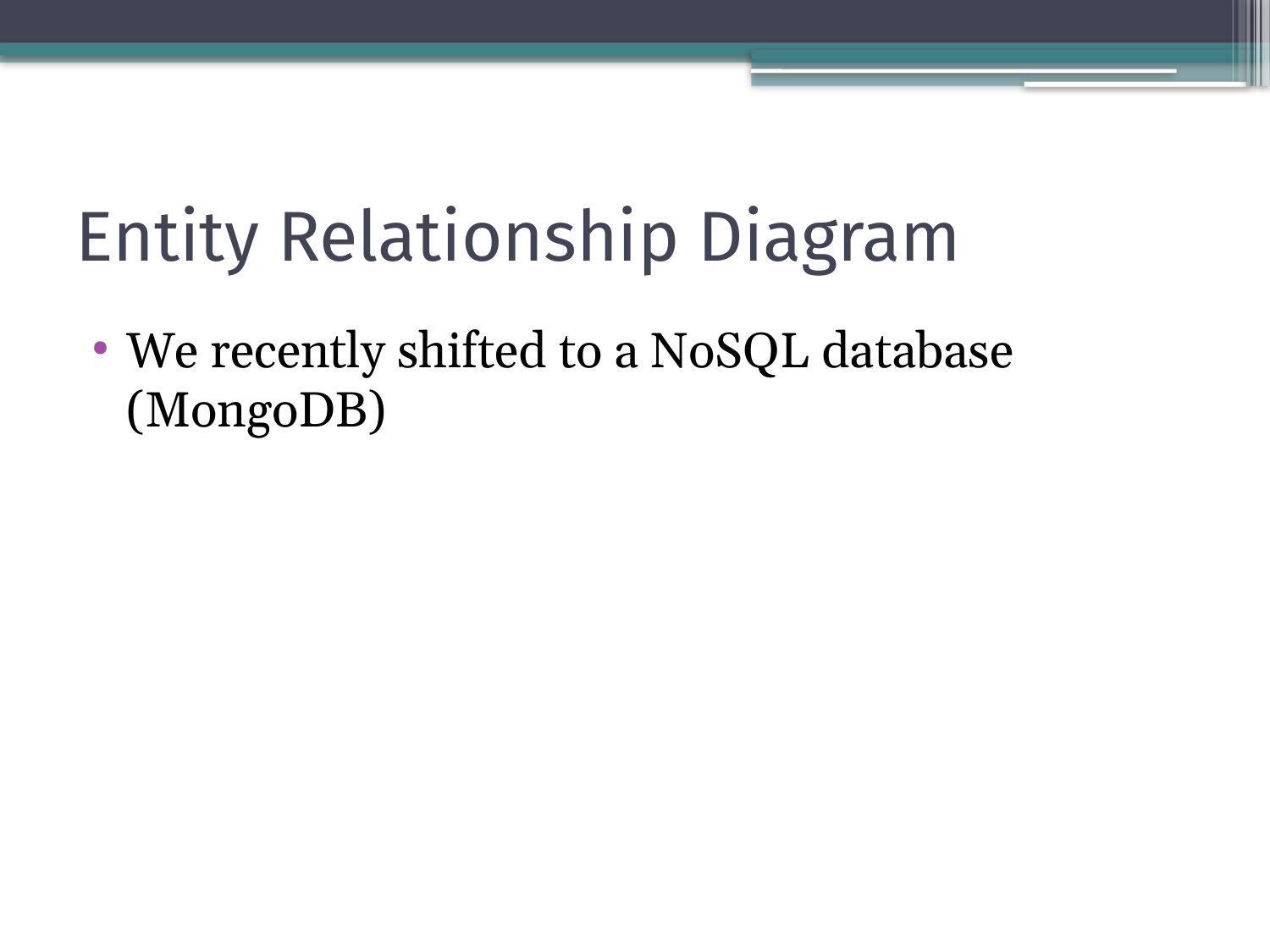

# Entity Relationship Diagram
We recently shifted to a NoSQL database (MongoDB)